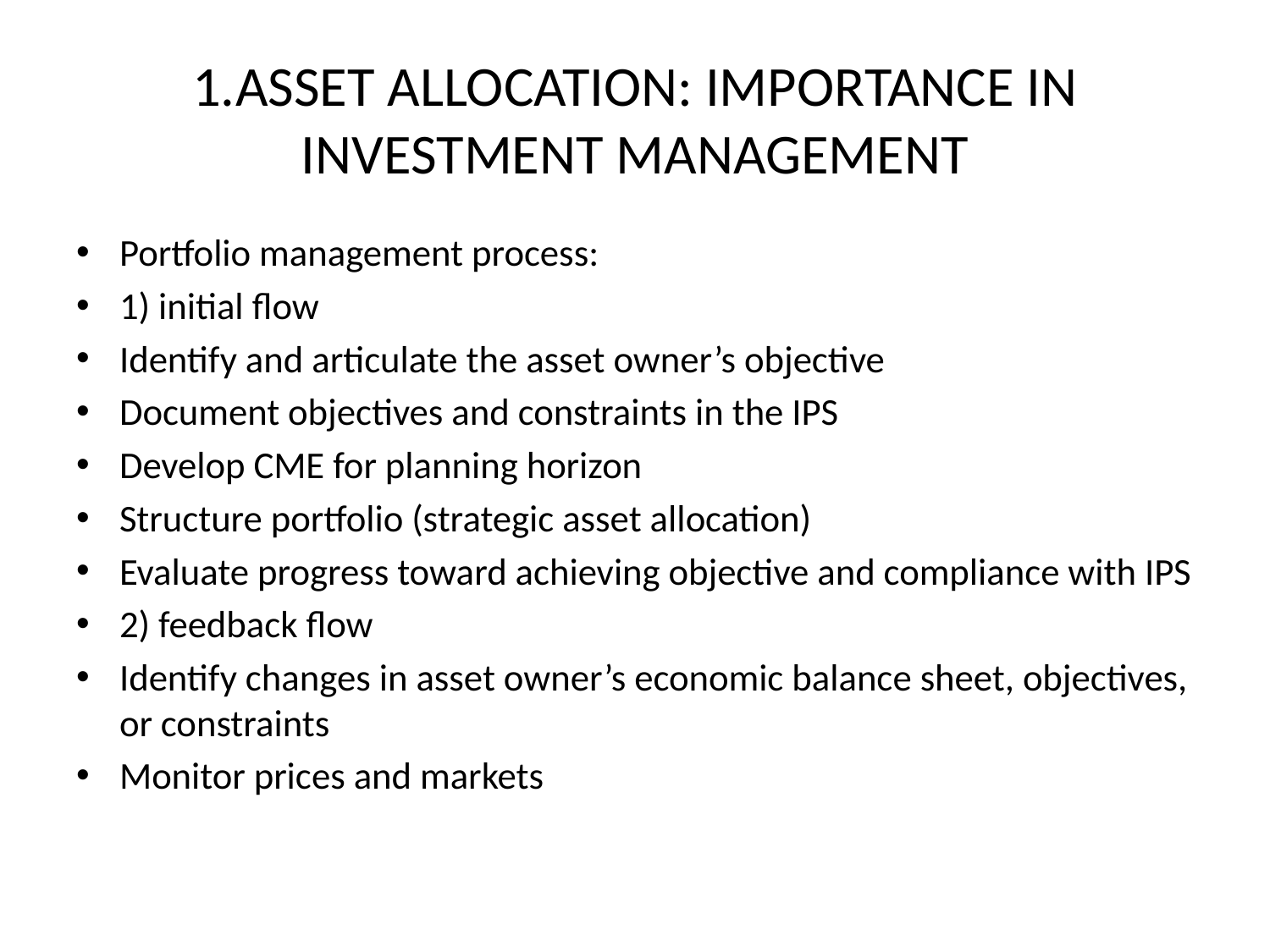

# 1.ASSET ALLOCATION: IMPORTANCE IN INVESTMENT MANAGEMENT
Portfolio management process:
1) initial flow
Identify and articulate the asset owner’s objective
Document objectives and constraints in the IPS
Develop CME for planning horizon
Structure portfolio (strategic asset allocation)
Evaluate progress toward achieving objective and compliance with IPS
2) feedback flow
Identify changes in asset owner’s economic balance sheet, objectives, or constraints
Monitor prices and markets